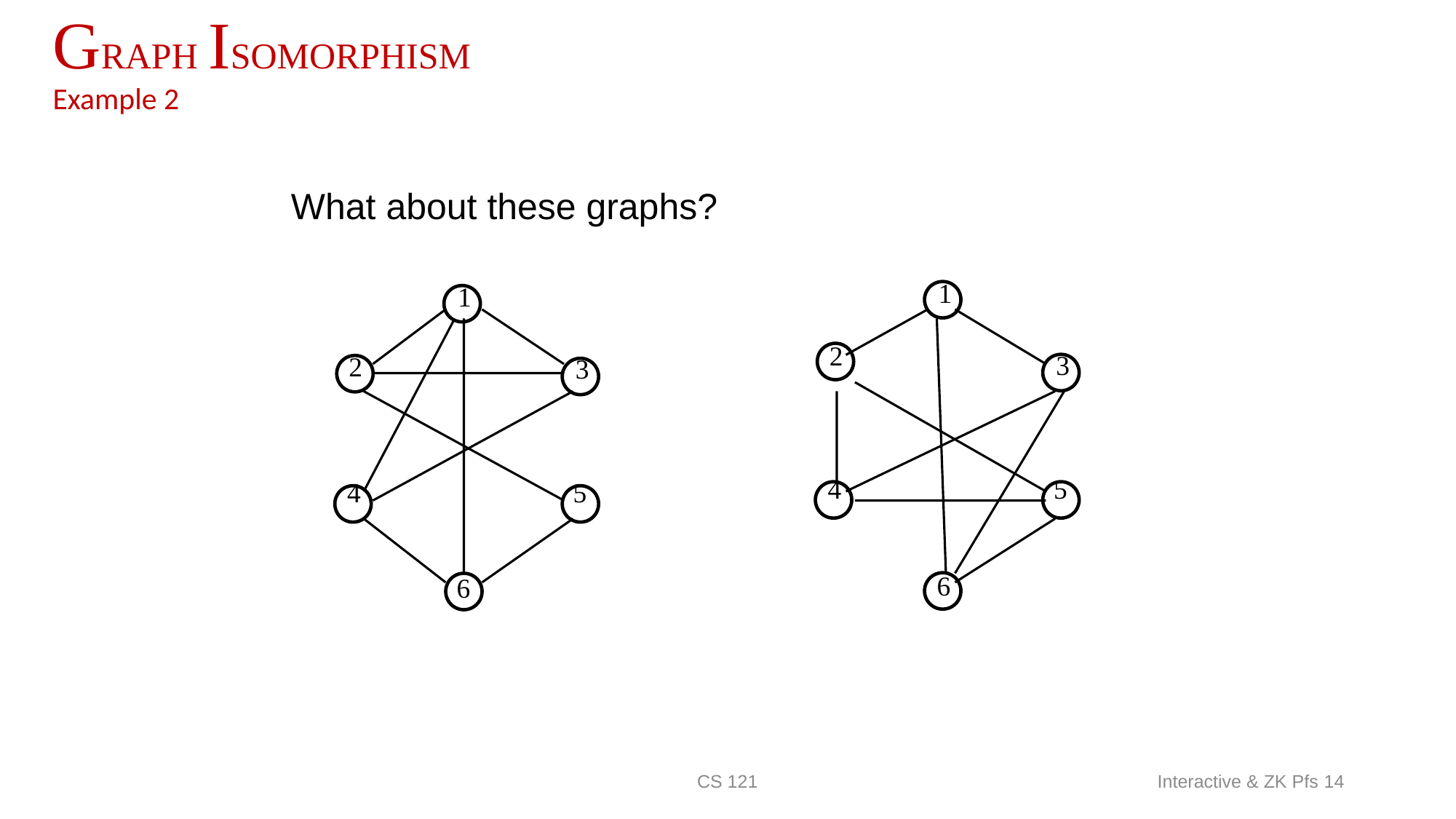

CS 121
Interactive & ZK Pfs 14
# GRAPH ISOMORPHISM Example 2
What about these graphs?
1
1

2
3

2
3

4
5
4
5

6
6